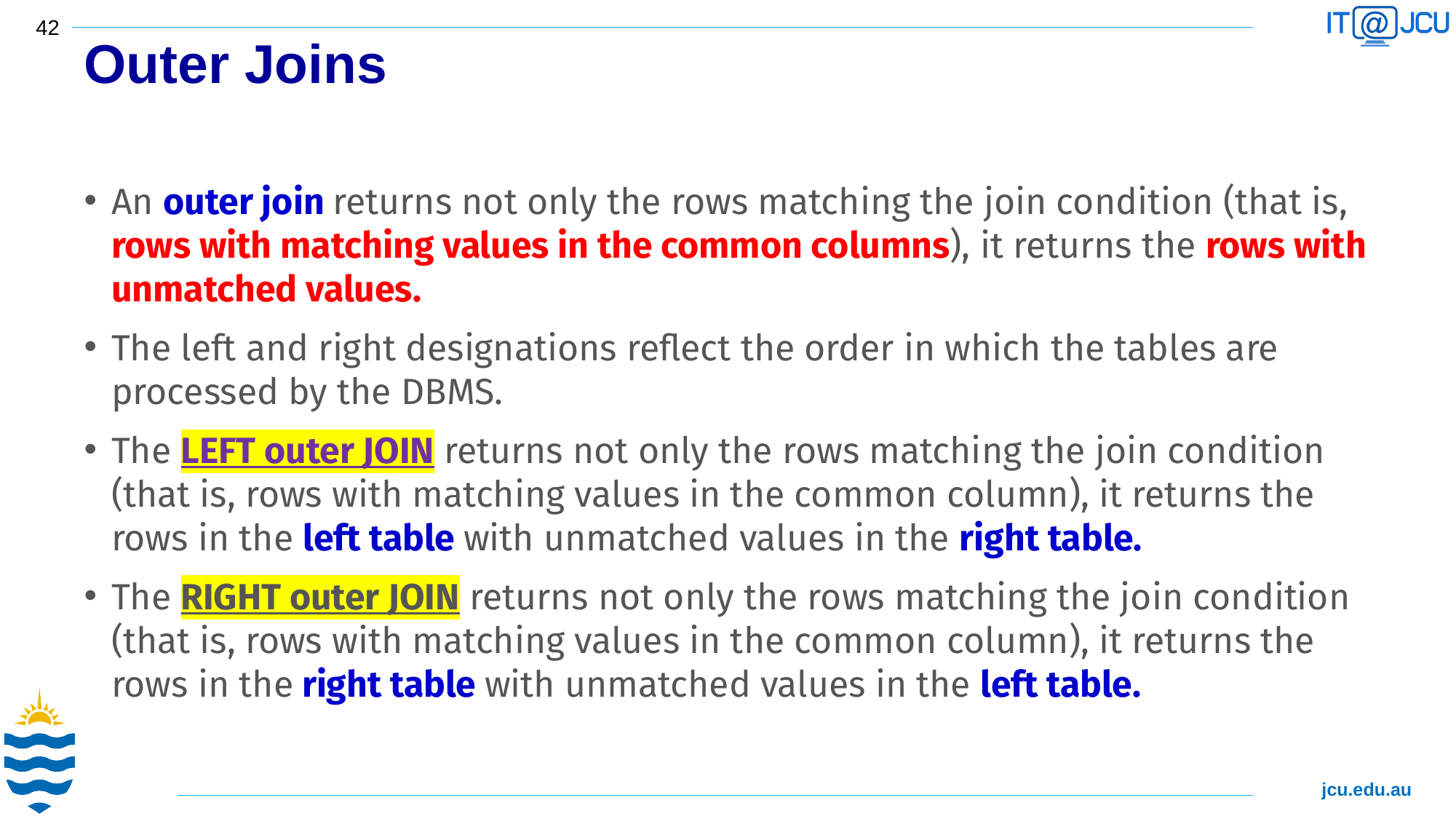

42
# Outer Joins
An outer join returns not only the rows matching the join condition (that is, rows with matching values in the common columns), it returns the rows with unmatched values.
The left and right designations reflect the order in which the tables are processed by the DBMS.
The LEFT outer JOIN returns not only the rows matching the join condition (that is, rows with matching values in the common column), it returns the rows in the left table with unmatched values in the right table.
The RIGHT outer JOIN returns not only the rows matching the join condition (that is, rows with matching values in the common column), it returns the rows in the right table with unmatched values in the left table.